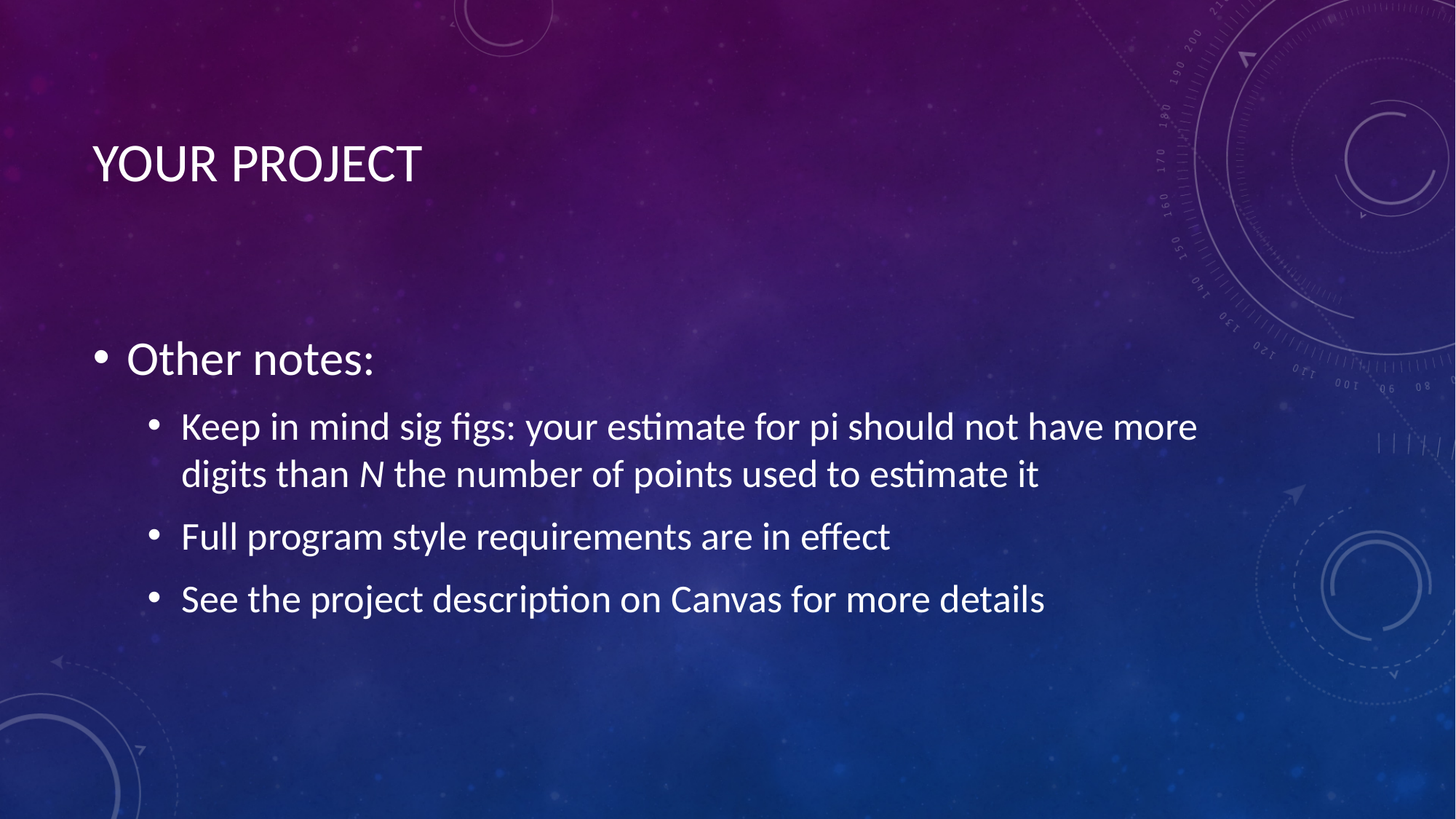

# Your project
Other notes:
Keep in mind sig figs: your estimate for pi should not have more digits than N the number of points used to estimate it
Full program style requirements are in effect
See the project description on Canvas for more details